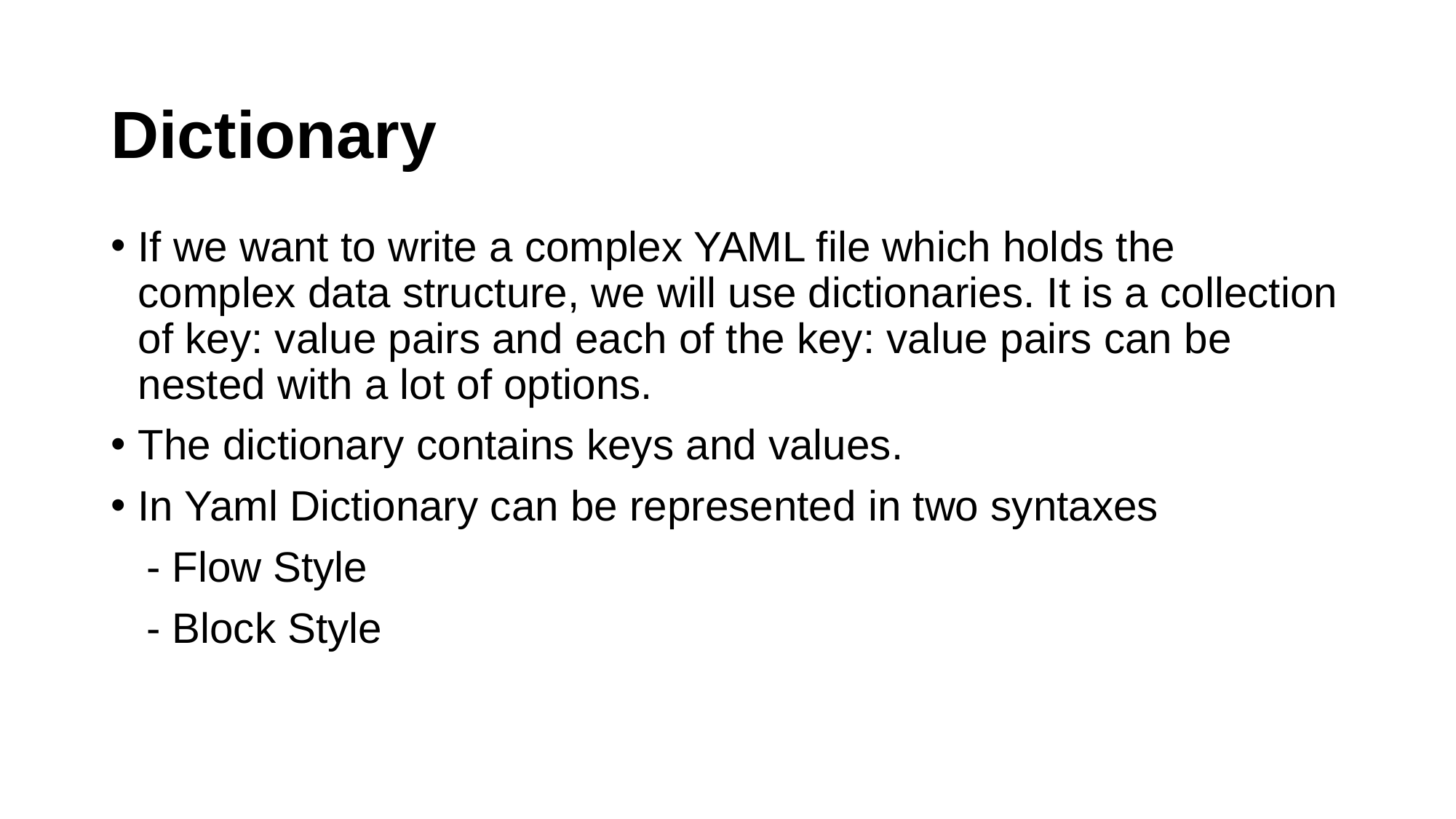

# Dictionary
If we want to write a complex YAML file which holds the complex data structure, we will use dictionaries. It is a collection of key: value pairs and each of the key: value pairs can be nested with a lot of options.
The dictionary contains keys and values.
In Yaml Dictionary can be represented in two syntaxes
   - Flow Style
   - Block Style